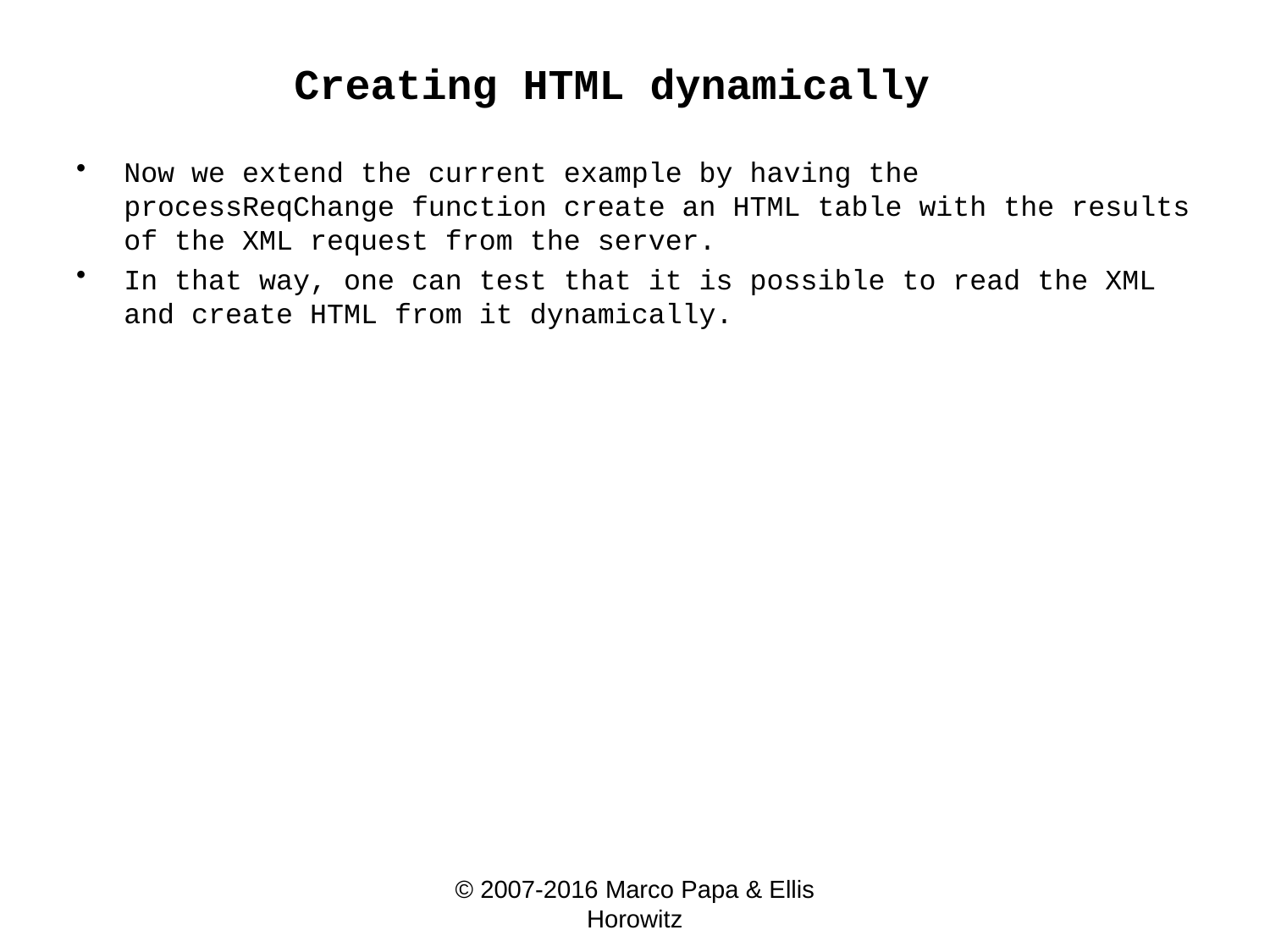

# Creating HTML dynamically
Now we extend the current example by having the processReqChange function create an HTML table with the results of the XML request from the server.
In that way, one can test that it is possible to read the XML and create HTML from it dynamically.
© 2007-2016 Marco Papa & Ellis Horowitz